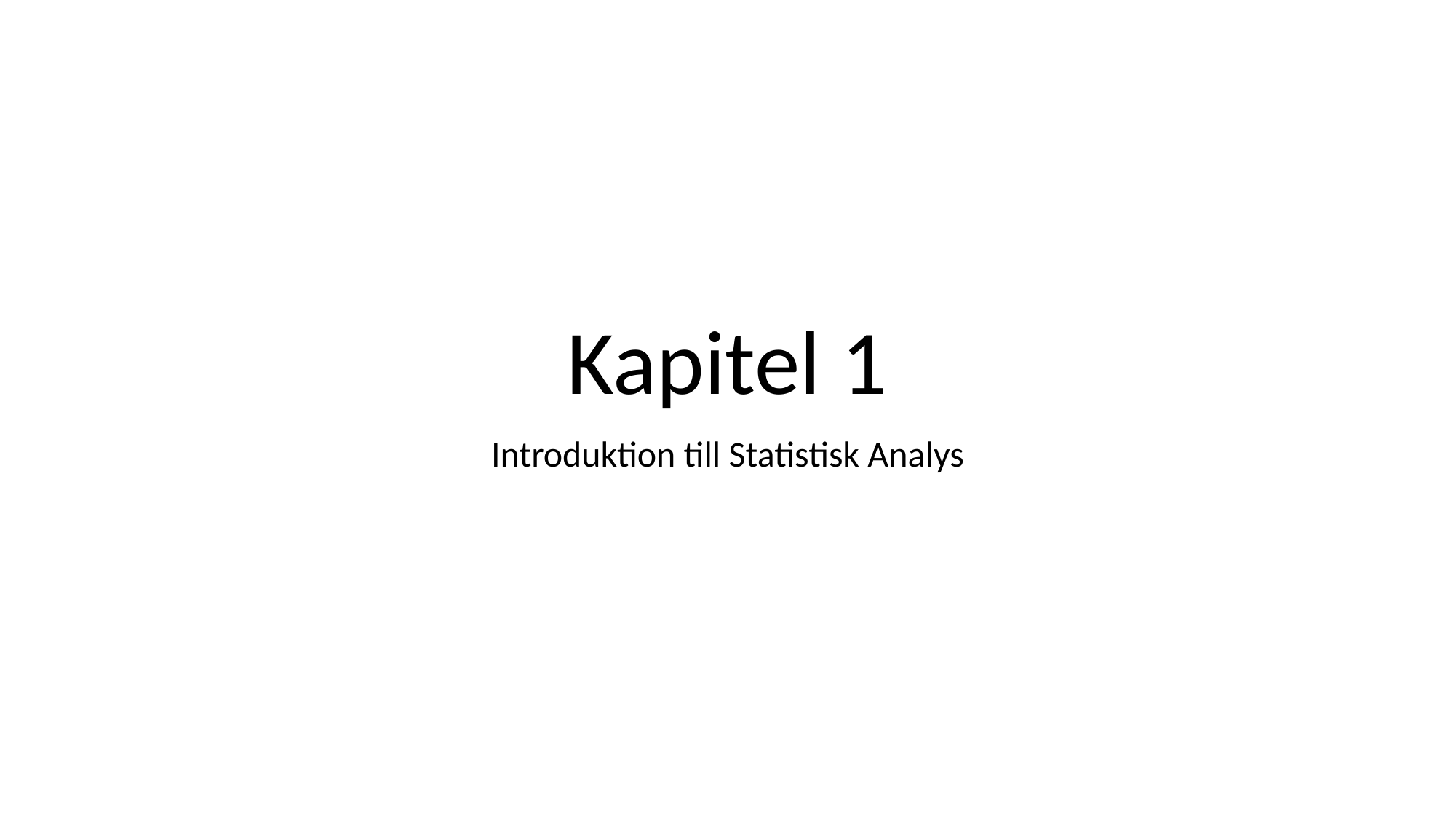

# Kapitel 1
Introduktion till Statistisk Analys